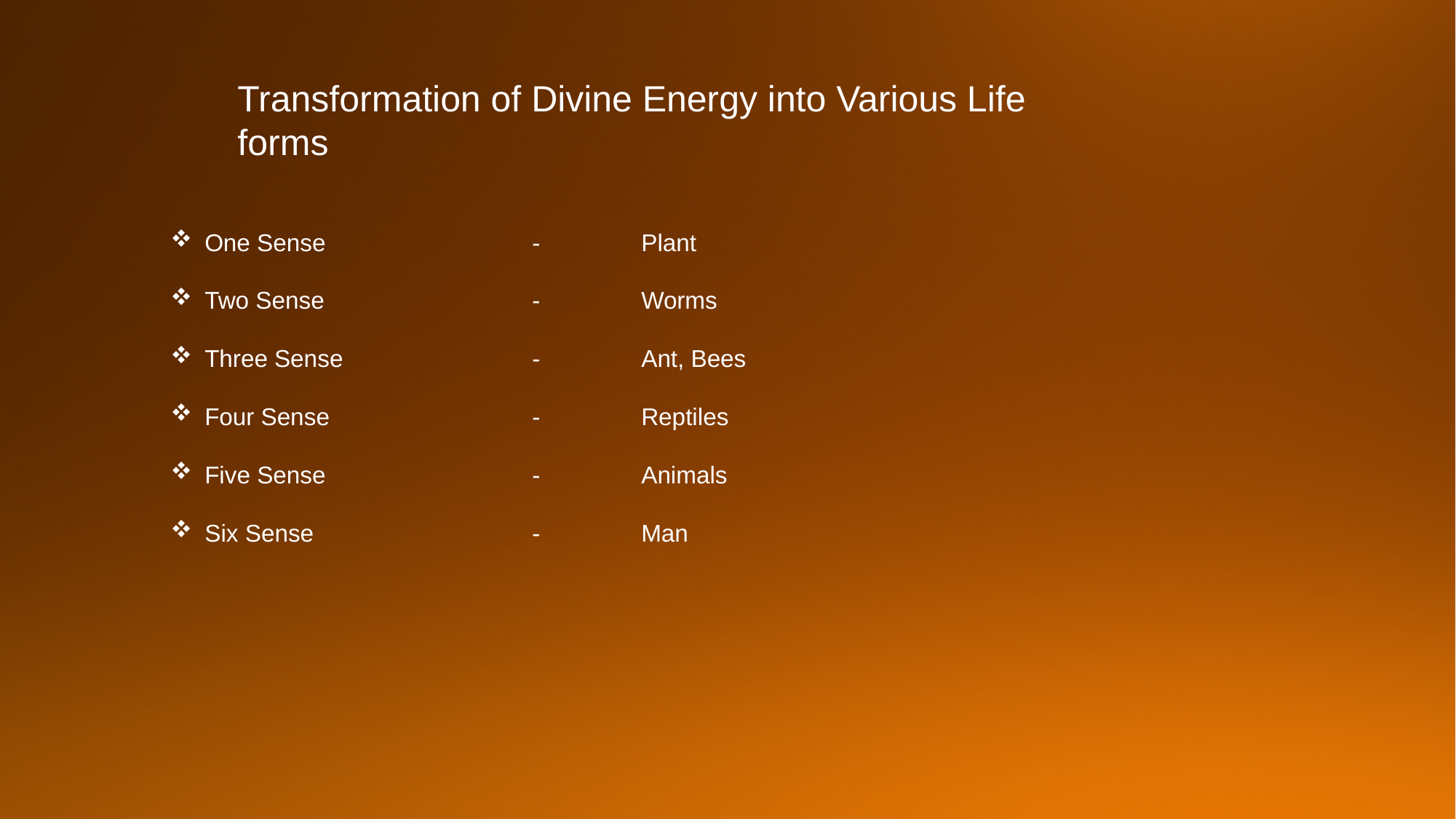

Transformation of Divine Energy into Various Life forms
One Sense		-	Plant
Two Sense		-	Worms
Three Sense		-	Ant, Bees
Four Sense		-	Reptiles
Five Sense 		-	Animals
Six Sense		-	Man